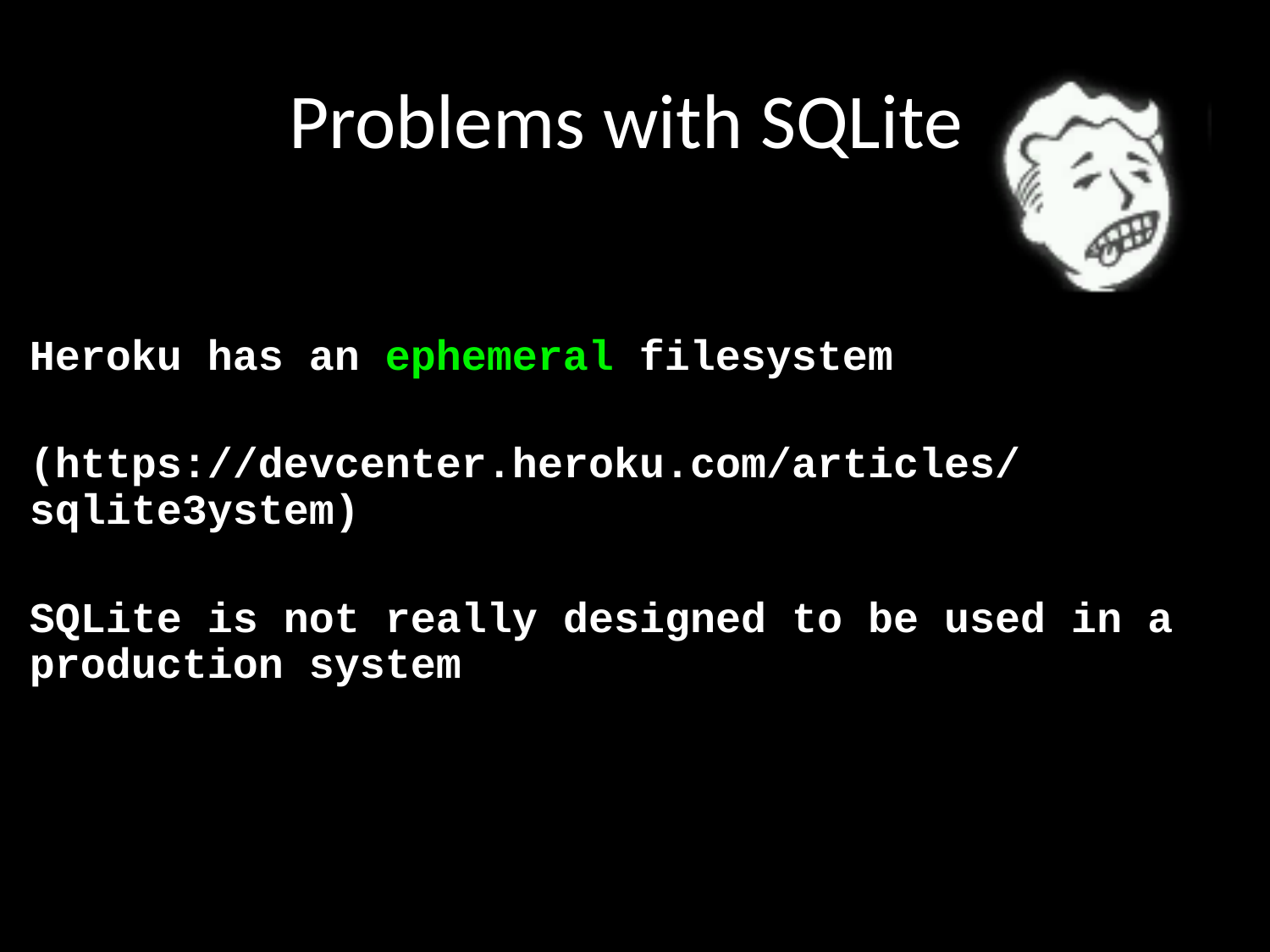

# Problems with SQLite

Heroku has an ephemeral filesystem

(https://devcenter.heroku.com/articles/sqlite3ystem)

SQLite is not really designed to be used in a production system